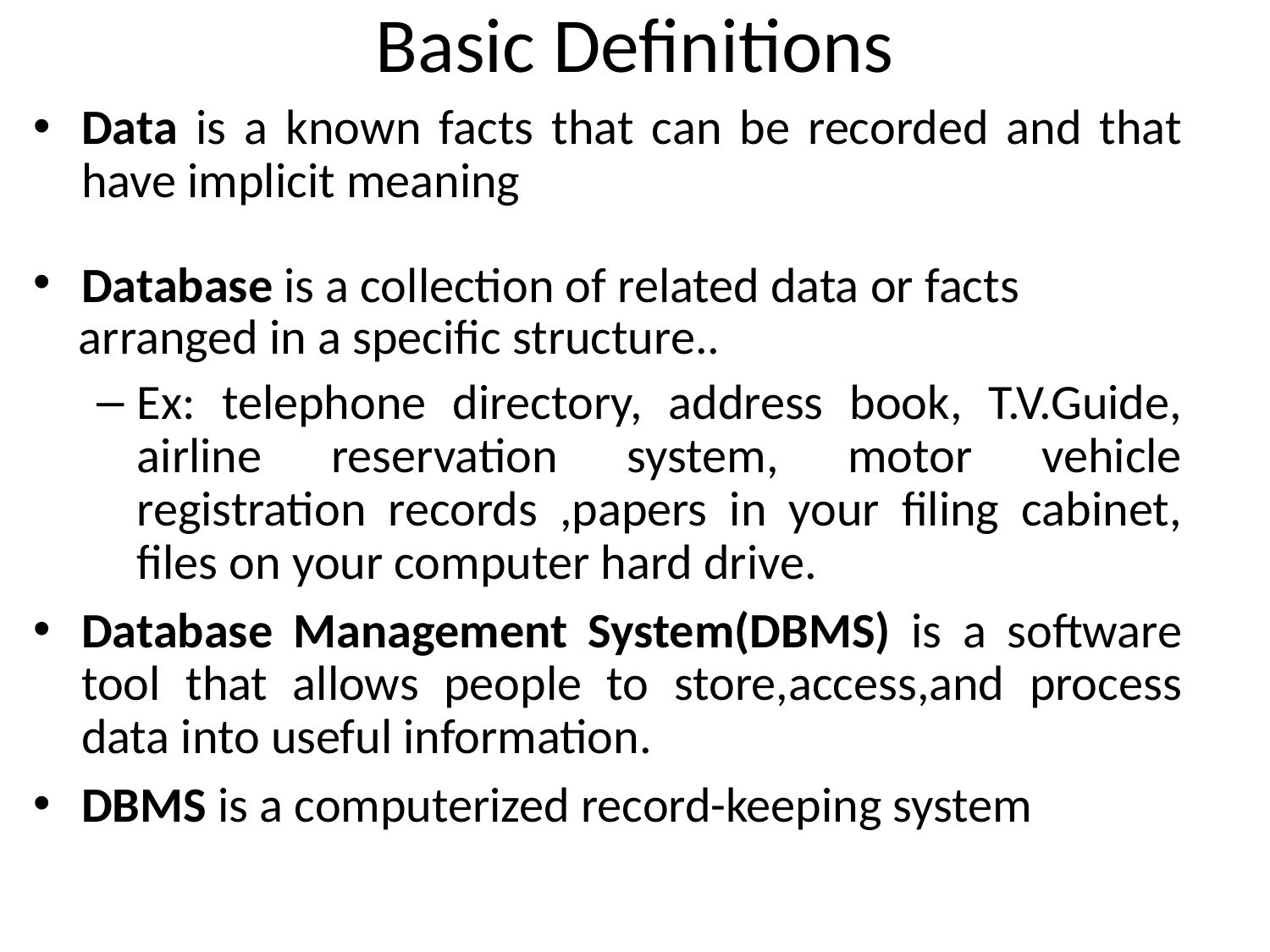

# Basic Definitions
Data is a known facts that can be recorded and that have implicit meaning

Database is a collection of related data or facts
    arranged in a specific structure..
Ex: telephone directory, address book, T.V.Guide, airline reservation system, motor vehicle registration records ,papers in your filing cabinet, files on your computer hard drive.
Database Management System(DBMS) is a software tool that allows people to store,access,and process data into useful information.
DBMS is a computerized record-keeping system